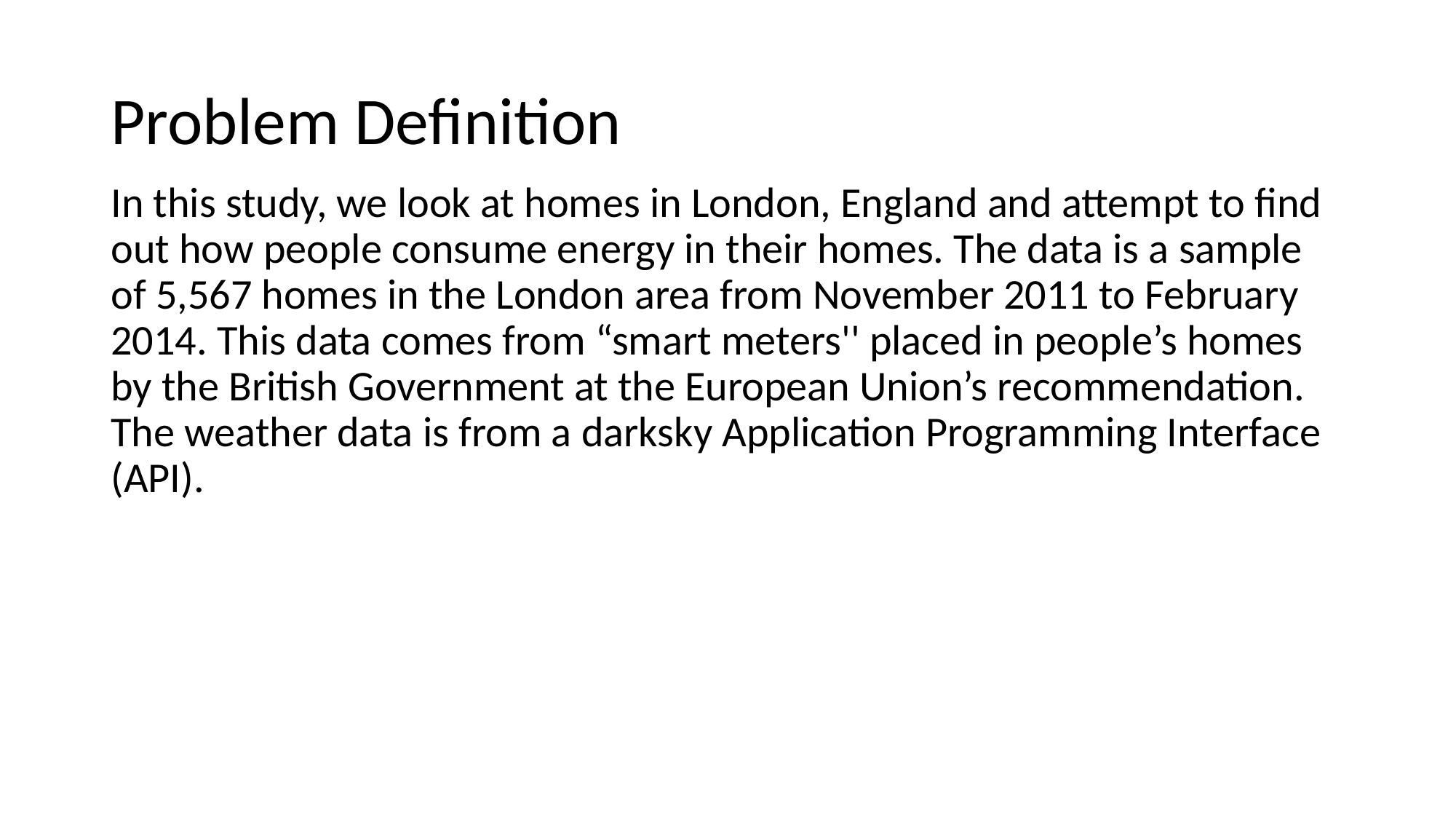

# Problem Definition
In this study, we look at homes in London, England and attempt to find out how people consume energy in their homes. The data is a sample of 5,567 homes in the London area from November 2011 to February 2014. This data comes from “smart meters'' placed in people’s homes by the British Government at the European Union’s recommendation. The weather data is from a darksky Application Programming Interface (API).